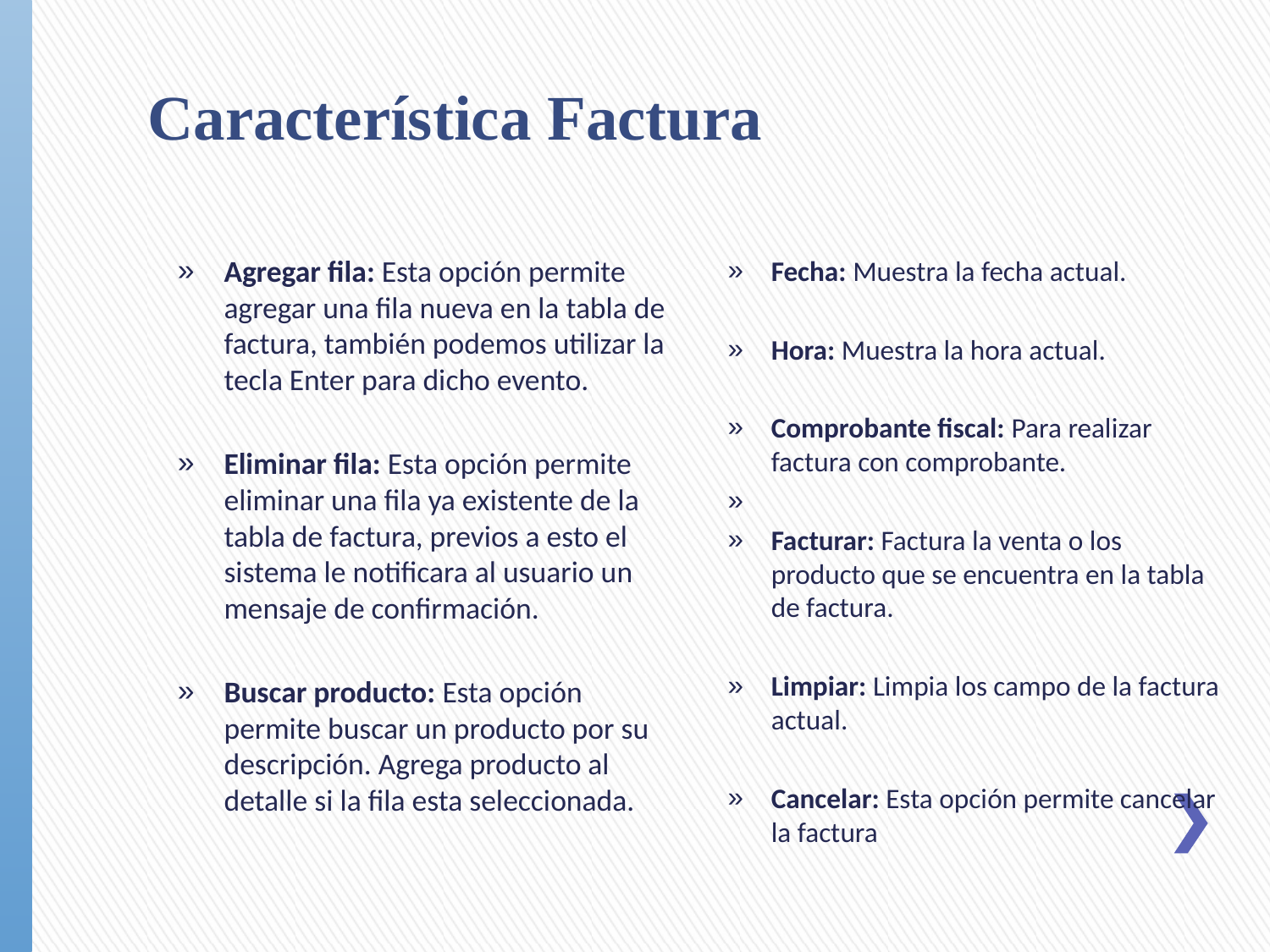

# Característica Factura
Agregar fila: Esta opción permite agregar una fila nueva en la tabla de factura, también podemos utilizar la tecla Enter para dicho evento.

Eliminar fila: Esta opción permite eliminar una fila ya existente de la tabla de factura, previos a esto el sistema le notificara al usuario un mensaje de confirmación.

Buscar producto: Esta opción permite buscar un producto por su descripción. Agrega producto al detalle si la fila esta seleccionada.

Fecha: Muestra la fecha actual.

Hora: Muestra la hora actual.

Comprobante fiscal: Para realizar factura con comprobante.

Facturar: Factura la venta o los producto que se encuentra en la tabla de factura.

Limpiar: Limpia los campo de la factura actual.

Cancelar: Esta opción permite cancelar la factura